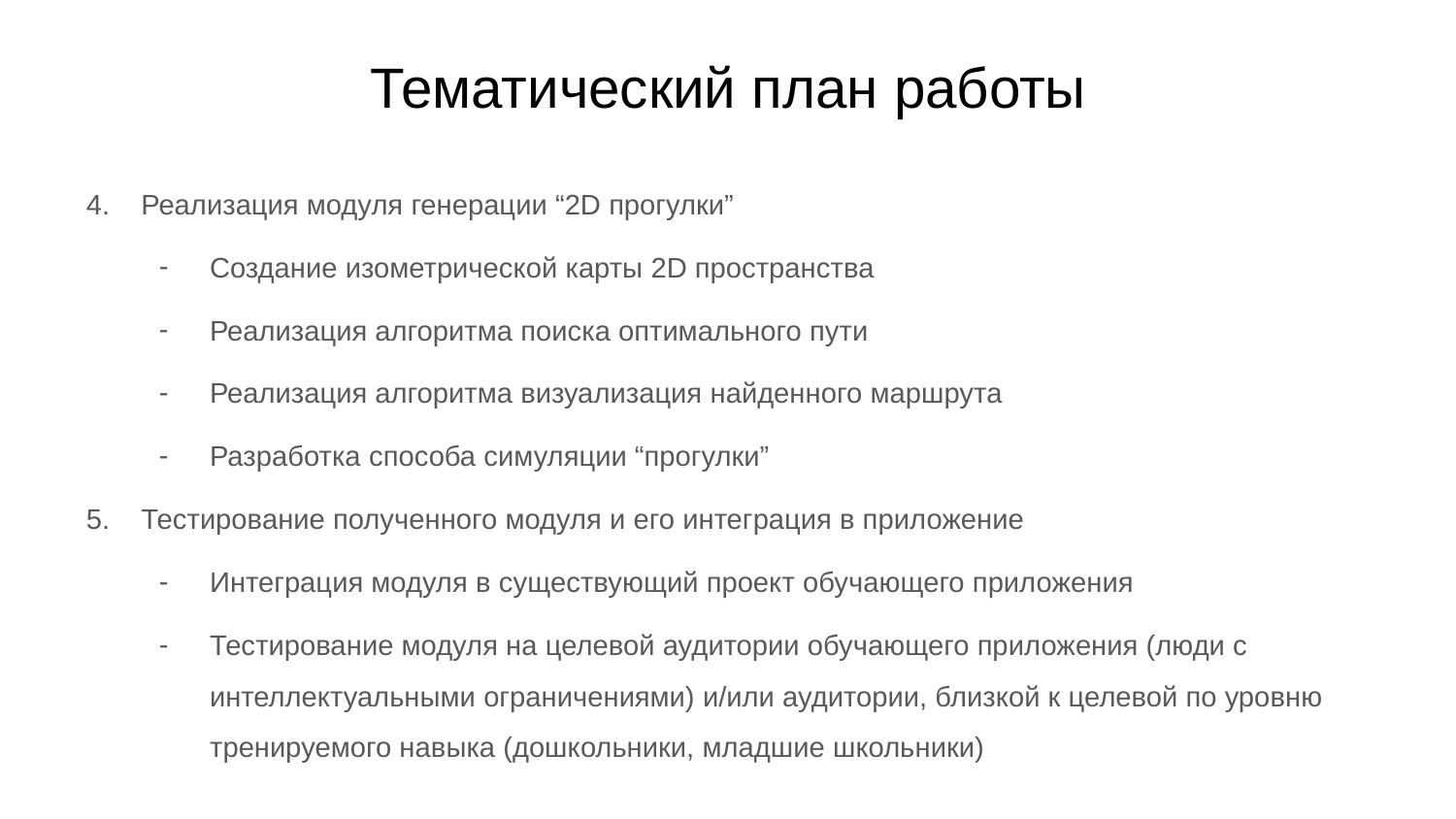

# Тематический план работы
Реализация модуля генерации “2D прогулки”
Создание изометрической карты 2D пространства
Реализация алгоритма поиска оптимального пути
Реализация алгоритма визуализация найденного маршрута
Разработка способа симуляции “прогулки”
Тестирование полученного модуля и его интеграция в приложение
Интеграция модуля в существующий проект обучающего приложения
Тестирование модуля на целевой аудитории обучающего приложения (люди с интеллектуальными ограничениями) и/или аудитории, близкой к целевой по уровню тренируемого навыка (дошкольники, младшие школьники)